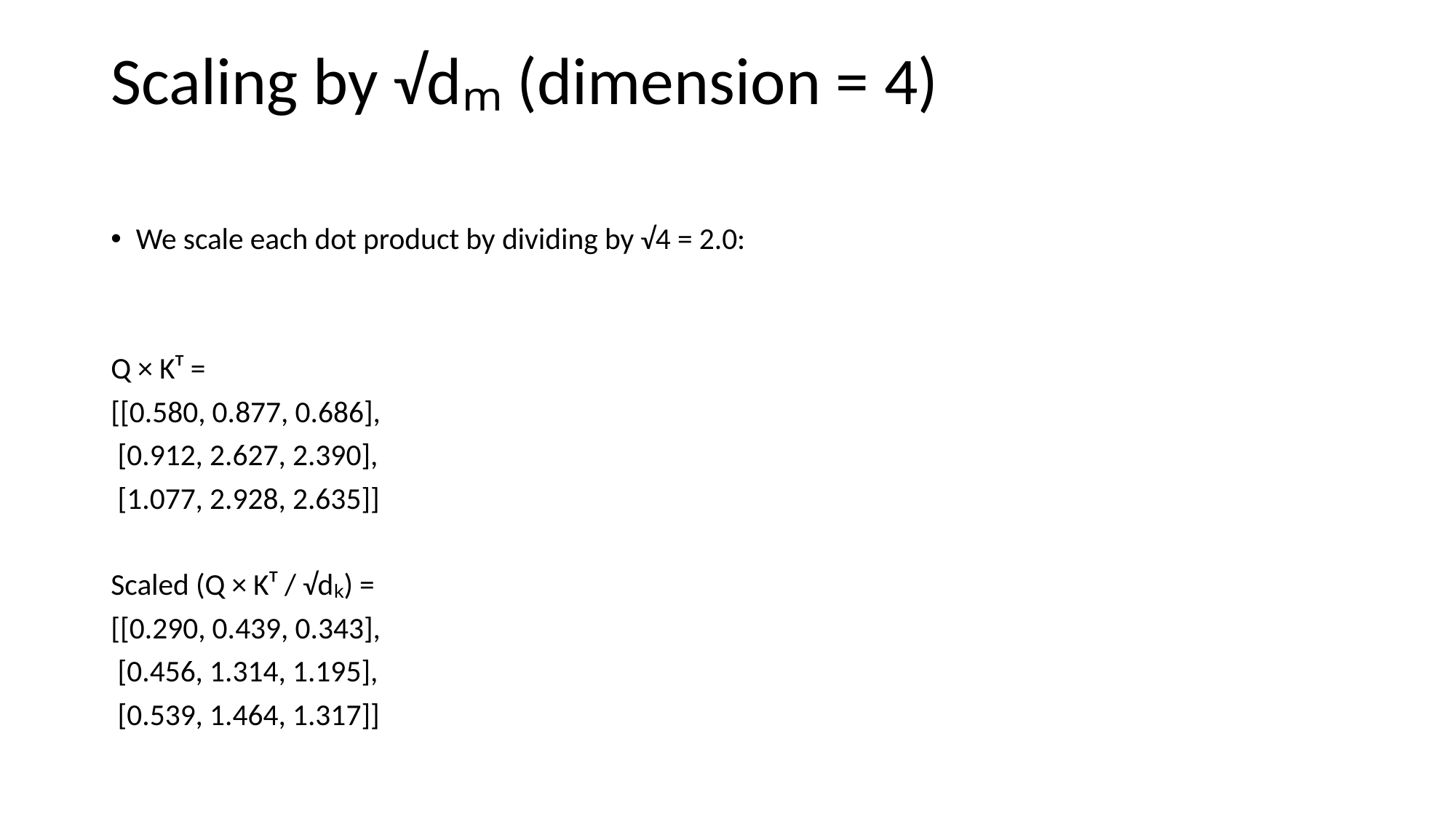

# Scaling by √dₘ (dimension = 4)
We scale each dot product by dividing by √4 = 2.0:

Q × Kᵀ =
[[0.580, 0.877, 0.686],
 [0.912, 2.627, 2.390],
 [1.077, 2.928, 2.635]]

Scaled (Q × Kᵀ / √dₖ) =
[[0.290, 0.439, 0.343],
 [0.456, 1.314, 1.195],
 [0.539, 1.464, 1.317]]